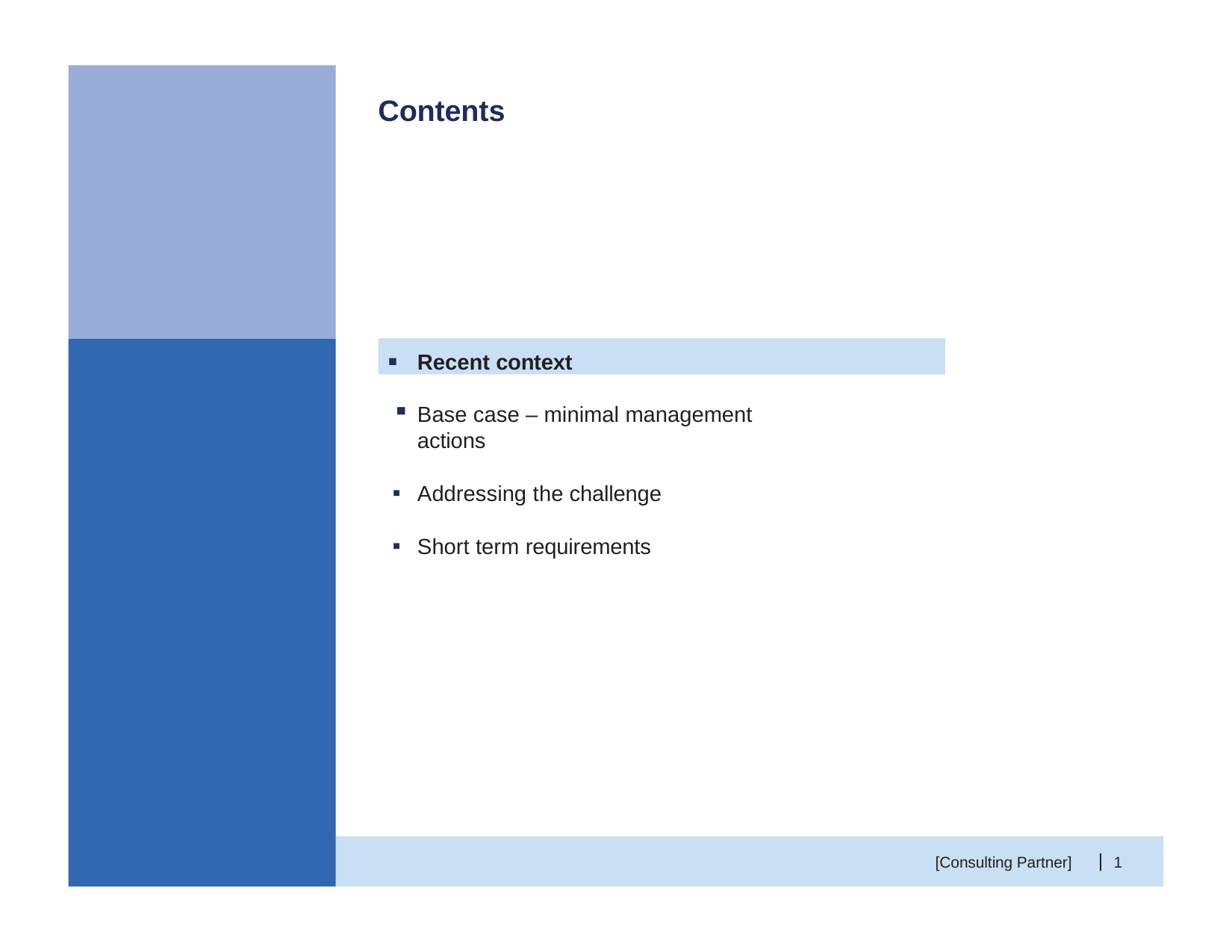

# Contents
Recent context
Base case – minimal management actions

Addressing the challenge

Short term requirements
|
[Consulting Partner]
1